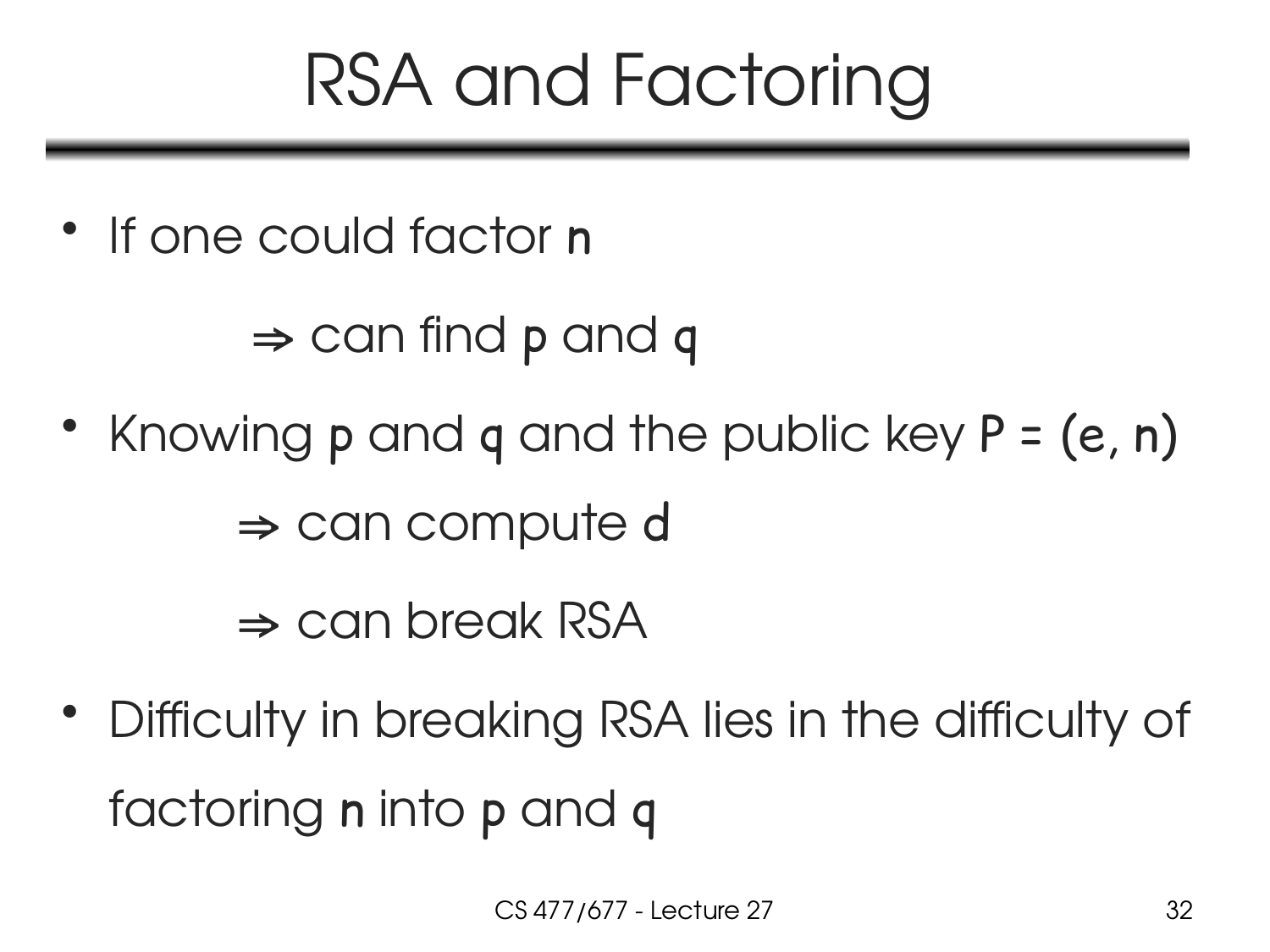

# RSA and Factoring
If one could factor n
		 ⇒ can find p and q
Knowing p and q and the public key P = (e, n)	⇒ can compute d
 		⇒ can break RSA
Difficulty in breaking RSA lies in the difficulty of factoring n into p and q
CS 477/677 - Lecture 27
32